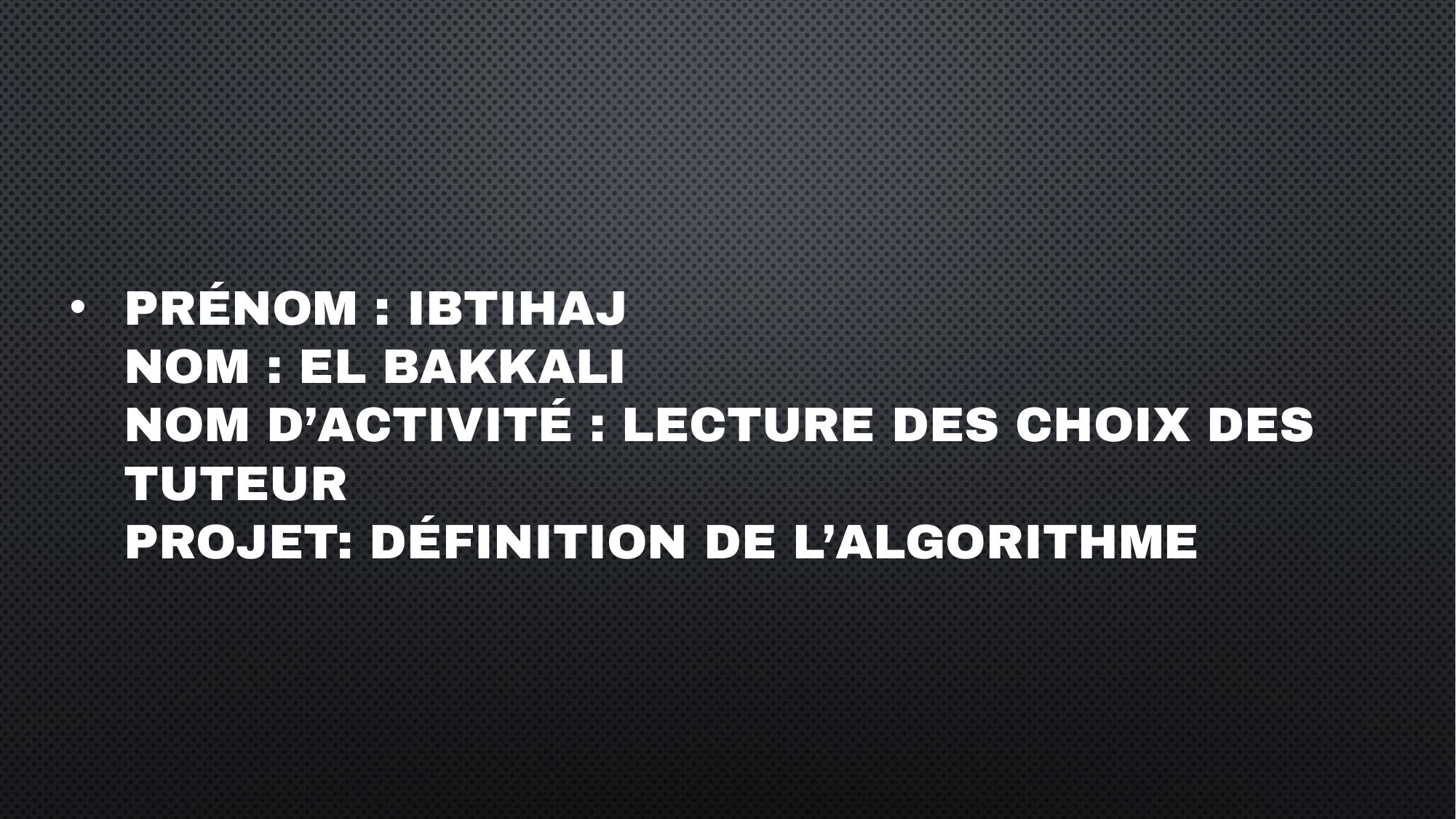

# Prénom : ibtihaj nom : el bakkali nom d’activité : lecture des choix des tuteur projet: définition de l’algorithme